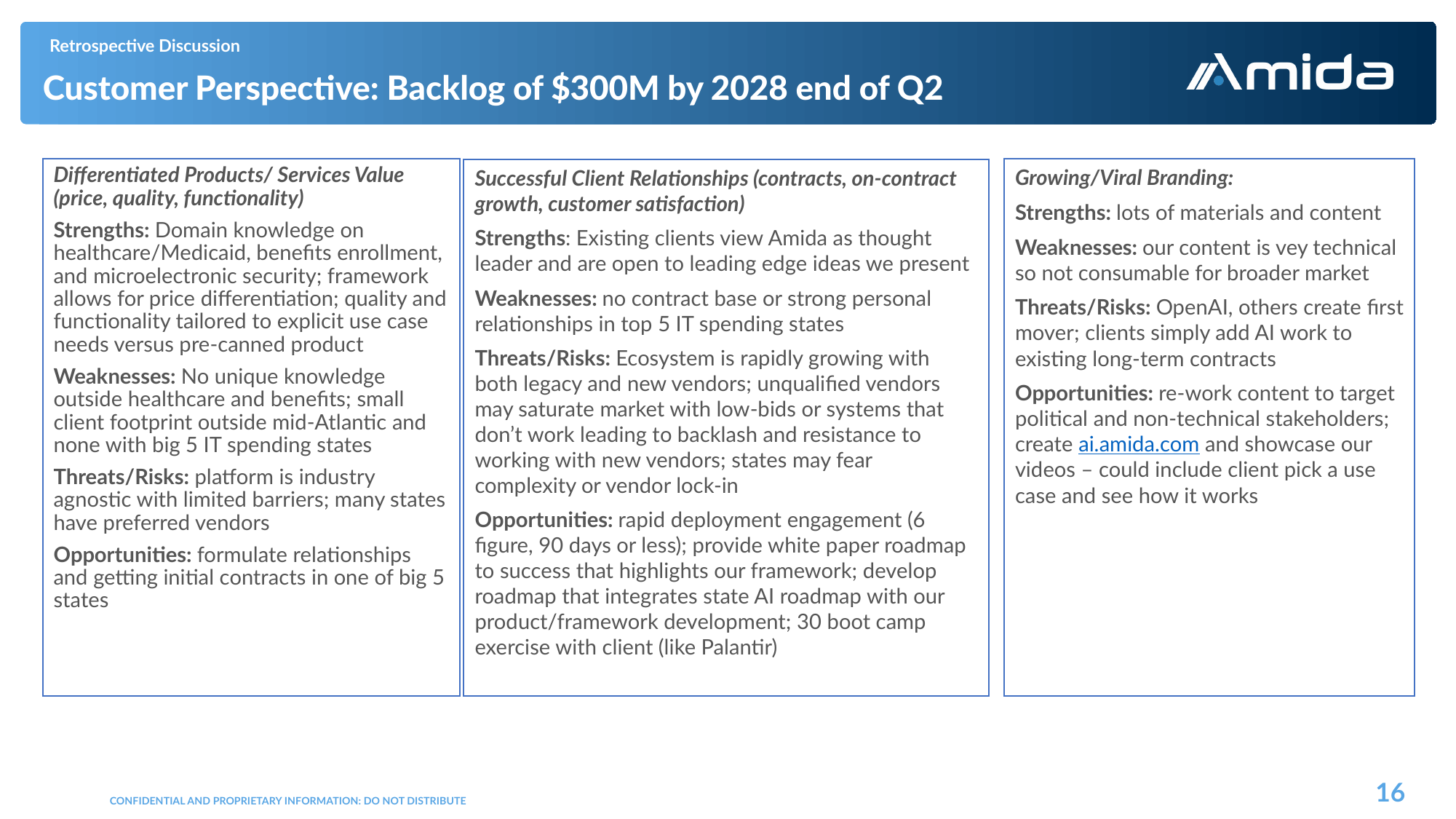

Retrospective Discussion
# Customer Perspective: Backlog of $300M by 2028 end of Q2
Differentiated Products/ Services Value (price, quality, functionality)
Strengths: Domain knowledge on healthcare/Medicaid, benefits enrollment, and microelectronic security; framework allows for price differentiation; quality and functionality tailored to explicit use case needs versus pre-canned product
Weaknesses: No unique knowledge outside healthcare and benefits; small client footprint outside mid-Atlantic and none with big 5 IT spending states
Threats/Risks: platform is industry agnostic with limited barriers; many states have preferred vendors
Opportunities: formulate relationships and getting initial contracts in one of big 5 states
Growing/Viral Branding:
Strengths: lots of materials and content
Weaknesses: our content is vey technical so not consumable for broader market
Threats/Risks: OpenAI, others create first mover; clients simply add AI work to existing long-term contracts
Opportunities: re-work content to target political and non-technical stakeholders; create ai.amida.com and showcase our videos – could include client pick a use case and see how it works
Successful Client Relationships (contracts, on-contract growth, customer satisfaction)
Strengths: Existing clients view Amida as thought leader and are open to leading edge ideas we present
Weaknesses: no contract base or strong personal relationships in top 5 IT spending states
Threats/Risks: Ecosystem is rapidly growing with both legacy and new vendors; unqualified vendors may saturate market with low-bids or systems that don’t work leading to backlash and resistance to working with new vendors; states may fear complexity or vendor lock-in
Opportunities: rapid deployment engagement (6 figure, 90 days or less); provide white paper roadmap to success that highlights our framework; develop roadmap that integrates state AI roadmap with our product/framework development; 30 boot camp exercise with client (like Palantir)